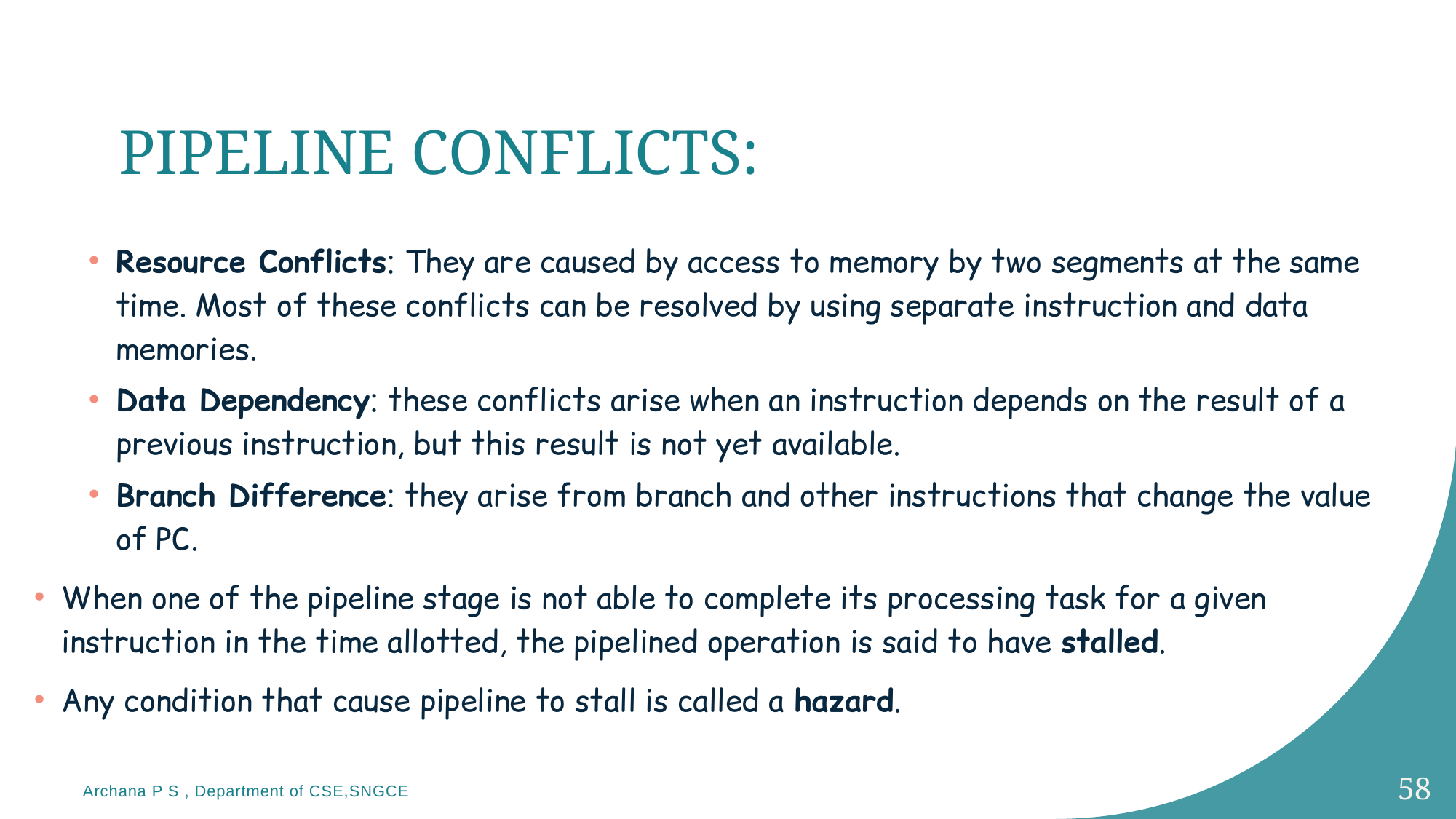

# PIPELINE CONFLICTS:
Resource Conflicts: They are caused by access to memory by two segments at the same time. Most of these conflicts can be resolved by using separate instruction and data memories.
Data Dependency: these conflicts arise when an instruction depends on the result of a previous instruction, but this result is not yet available.
Branch Difference: they arise from branch and other instructions that change the value of PC.
When one of the pipeline stage is not able to complete its processing task for a given instruction in the time allotted, the pipelined operation is said to have stalled.
Any condition that cause pipeline to stall is called a hazard.

58
Archana P S , Department of CSE,SNGCE